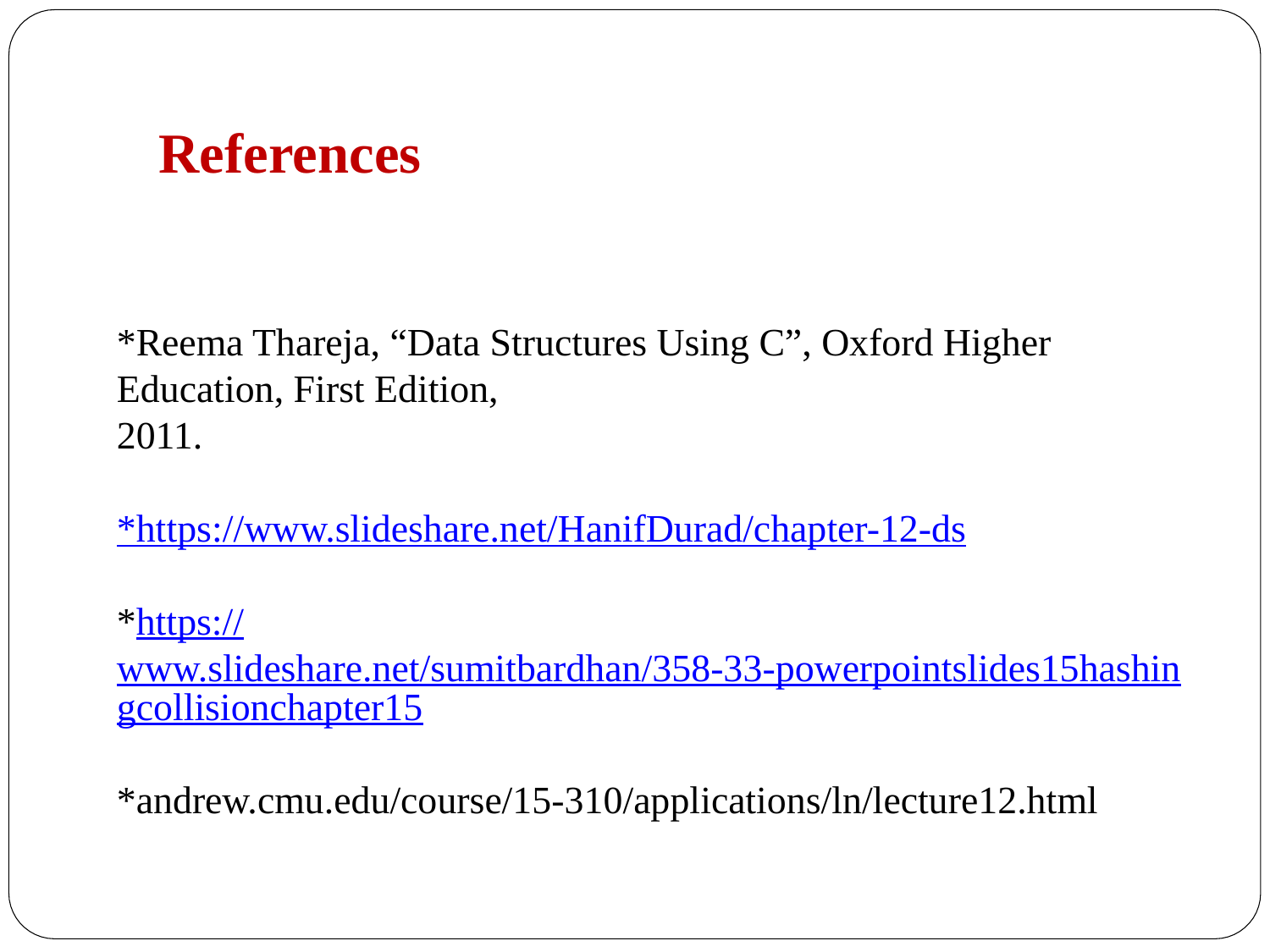

# References
*Reema Thareja, “Data Structures Using C”, Oxford Higher Education, First Edition,
2011.

*https://www.slideshare.net/HanifDurad/chapter-12-ds

*https://www.slideshare.net/sumitbardhan/358-33-powerpointslides15hashingcollisionchapter15

*andrew.cmu.edu/course/15-310/applications/ln/lecture12.html